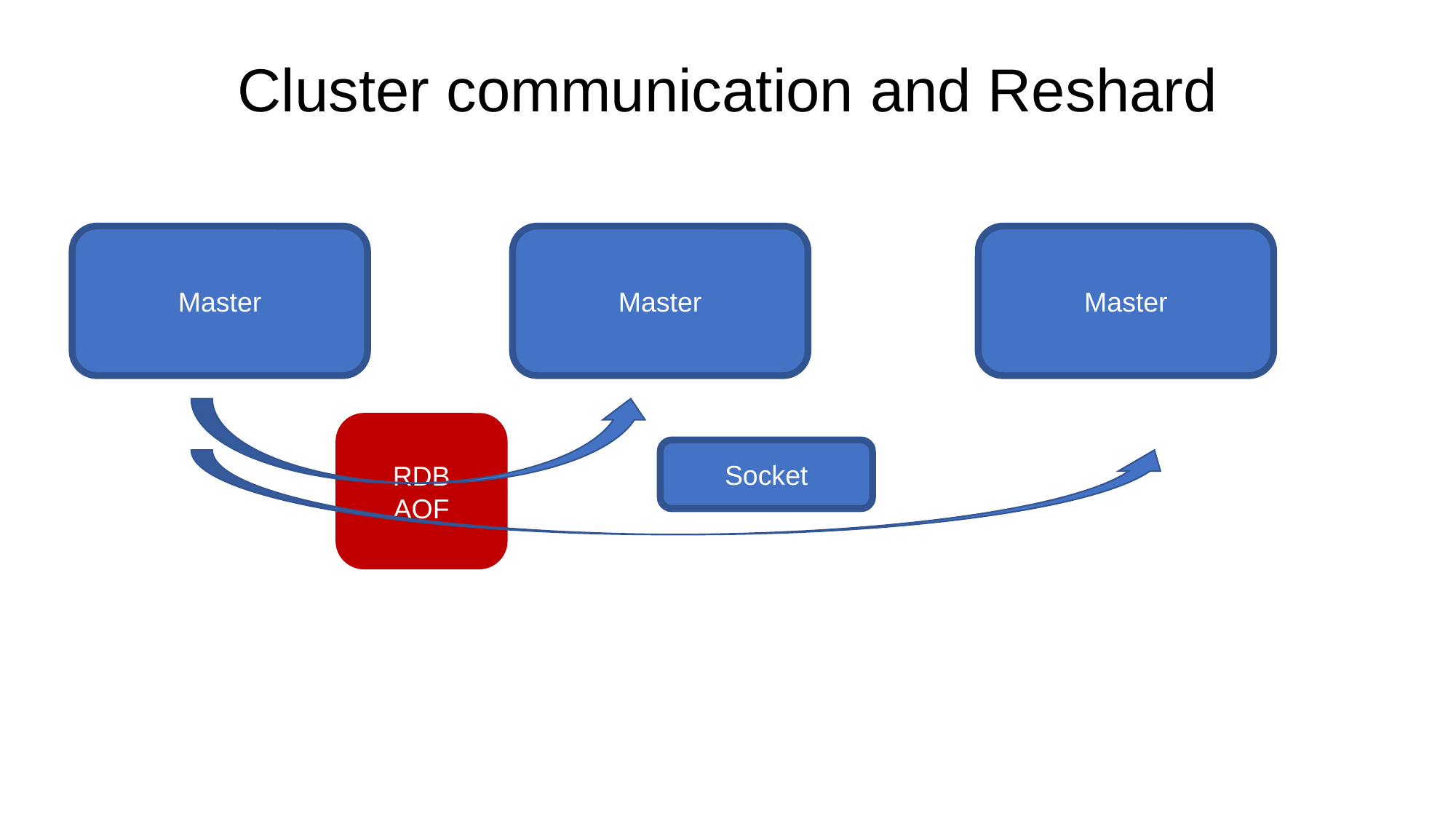

Cluster communication and Reshard
Master
Master
Master

RDB
AOF
Socket